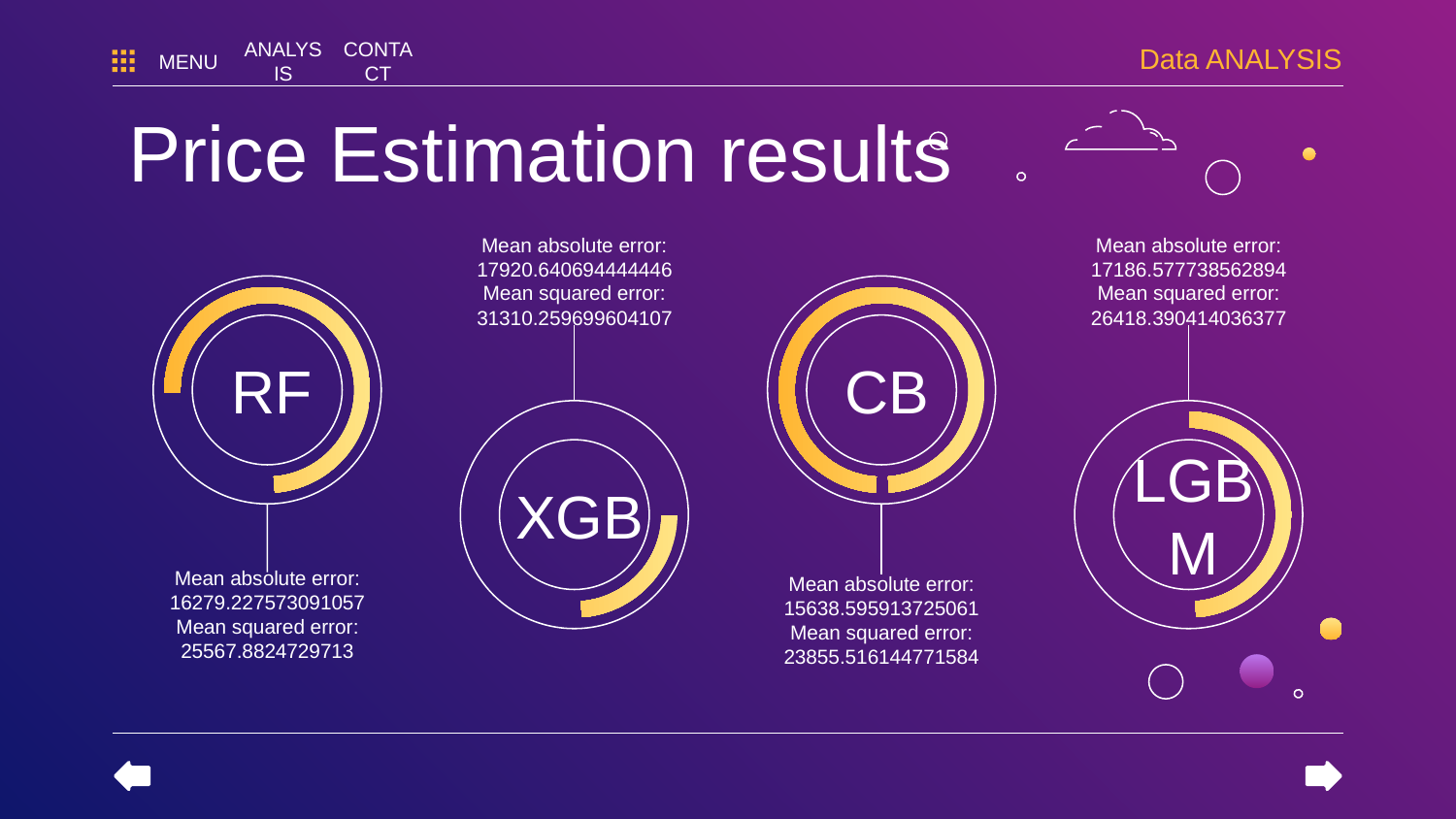

Data ANALYSIS
MENU
ANALYSIS
CONTACT

Price Estimation results

Mean absolute error: 17920.640694444446
Mean squared error: 31310.259699604107
Mean absolute error: 17186.577738562894
Mean squared error: 26418.390414036377

# RF
CB

XGB
LGBM
Mean absolute error: 16279.227573091057
Mean squared error: 25567.8824729713

Mean absolute error: 15638.595913725061
Mean squared error: 23855.516144771584